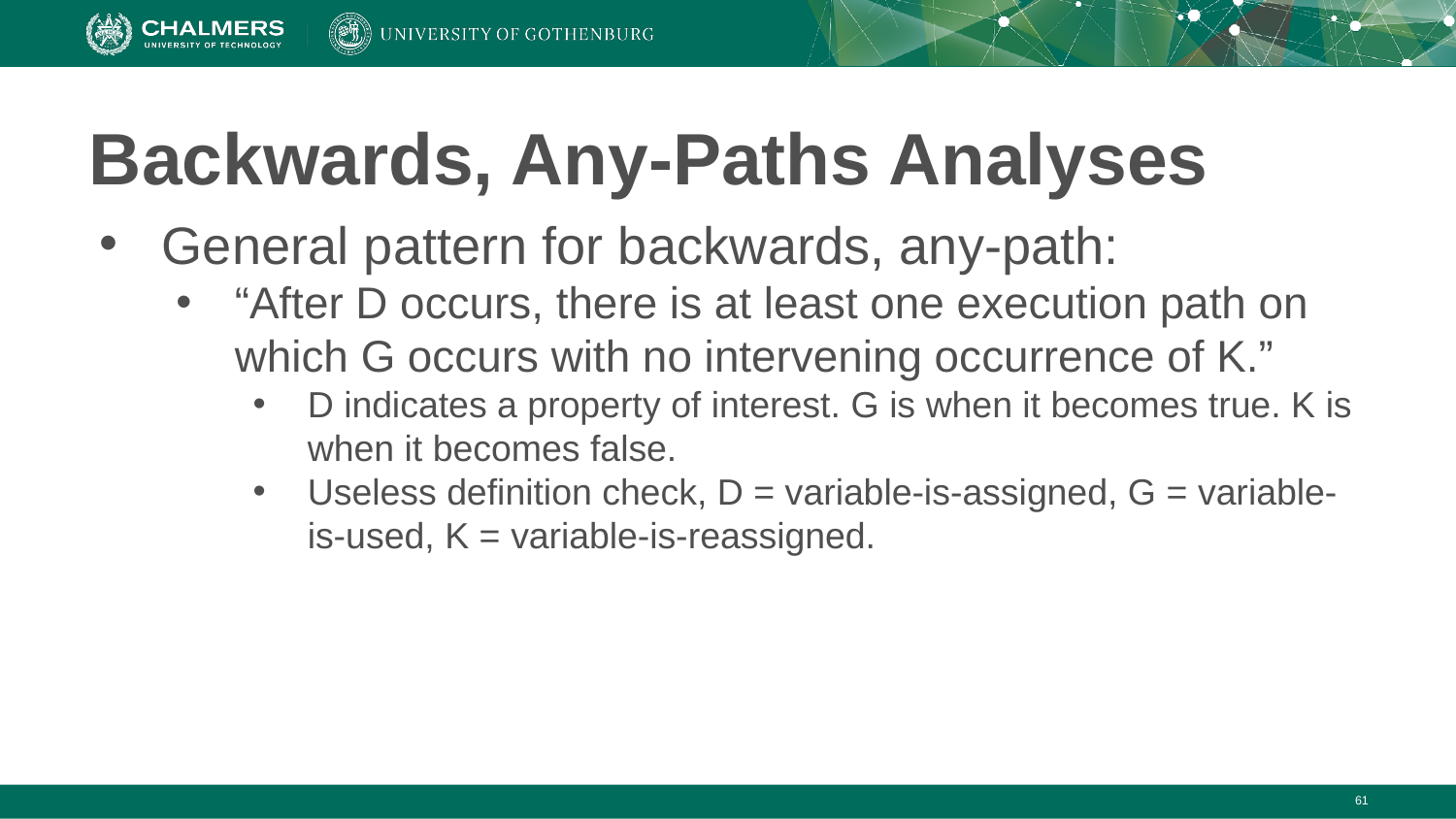

# Backwards, Any-Paths Analyses
General pattern for backwards, any-path:
“After D occurs, there is at least one execution path on which G occurs with no intervening occurrence of K.”
D indicates a property of interest. G is when it becomes true. K is when it becomes false.
Useless definition check, D = variable-is-assigned, G = variable-is-used, K = variable-is-reassigned.
61